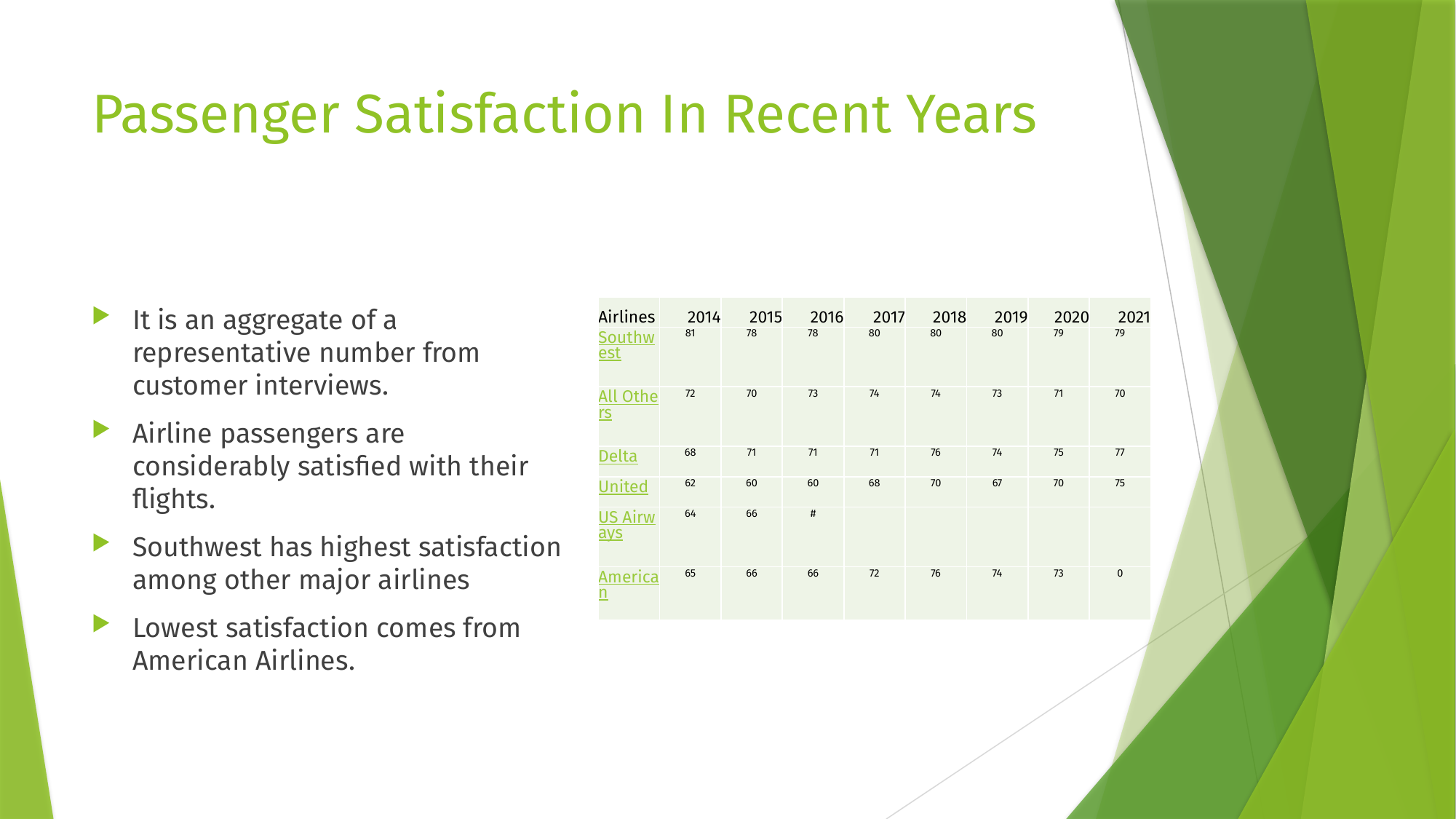

# Passenger Satisfaction In Recent Years
It is an aggregate of a representative number from customer interviews.
Airline passengers are considerably satisfied with their flights.
Southwest has highest satisfaction among other major airlines
Lowest satisfaction comes from American Airlines.
| Airlines | 2014 | 2015 | 2016 | 2017 | 2018 | 2019 | 2020 | 2021 |
| --- | --- | --- | --- | --- | --- | --- | --- | --- |
| Southwest | 81 | 78 | 78 | 80 | 80 | 80 | 79 | 79 |
| All Others | 72 | 70 | 73 | 74 | 74 | 73 | 71 | 70 |
| Delta | 68 | 71 | 71 | 71 | 76 | 74 | 75 | 77 |
| United | 62 | 60 | 60 | 68 | 70 | 67 | 70 | 75 |
| US Airways | 64 | 66 | # |  |  |  |  |  |
| American | 65 | 66 | 66 | 72 | 76 | 74 | 73 | 0 |